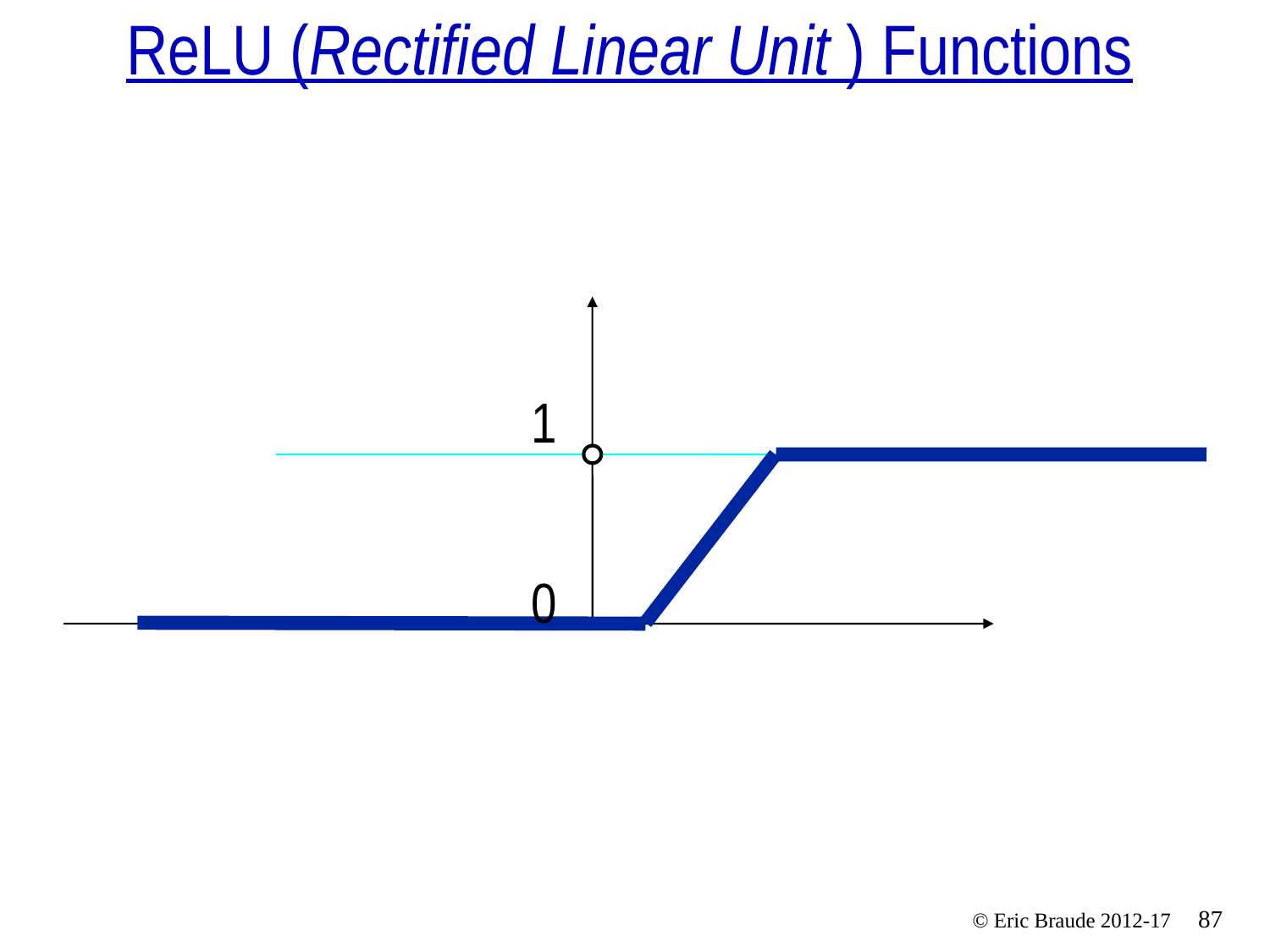

# ReLU (Rectified Linear Unit ) Functions

1

0